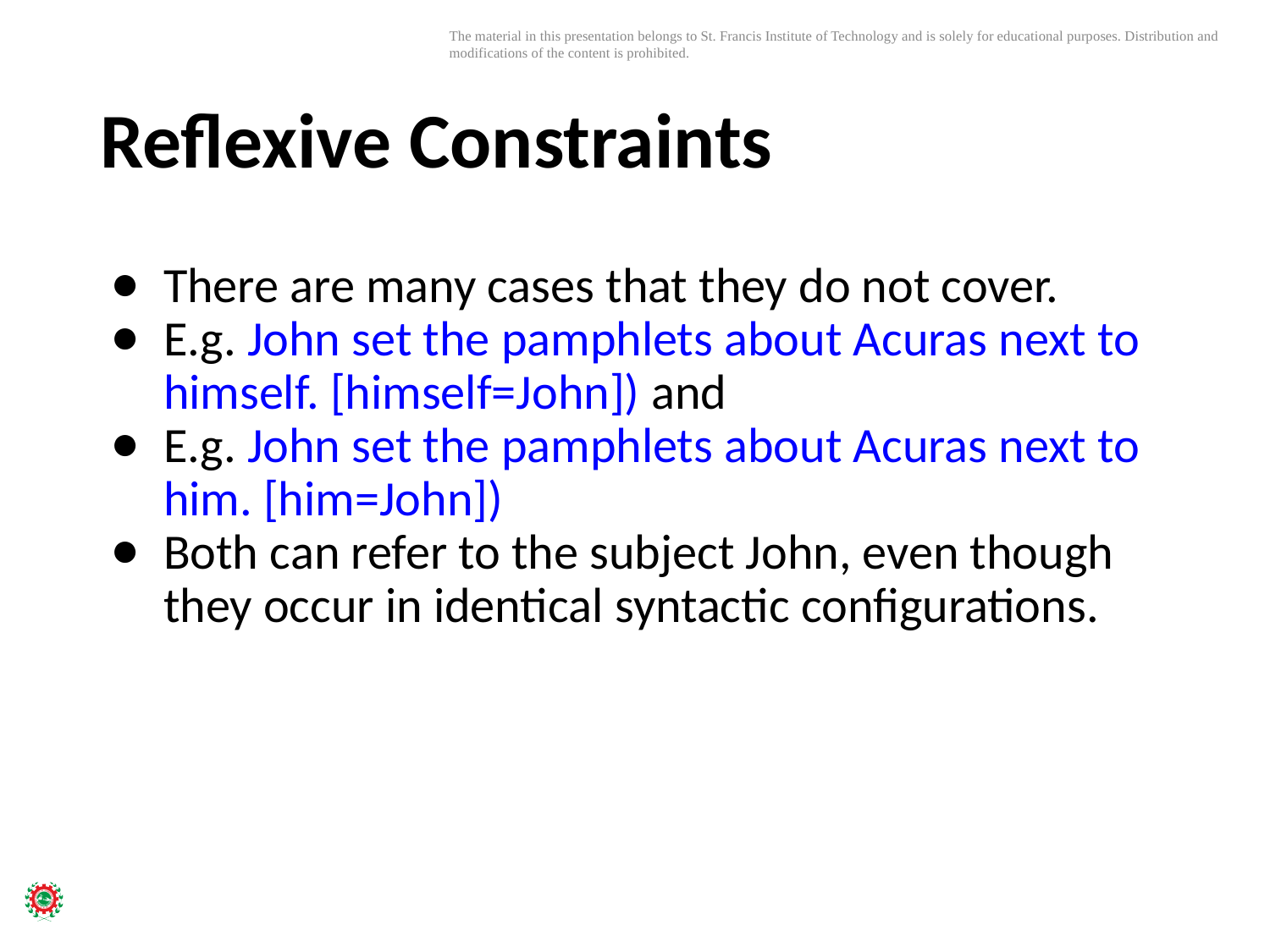

# Reflexive Constraints
There are many cases that they do not cover.
E.g. John set the pamphlets about Acuras next to himself. [himself=John]) and
E.g. John set the pamphlets about Acuras next to him. [him=John])
Both can refer to the subject John, even though they occur in identical syntactic conﬁgurations.